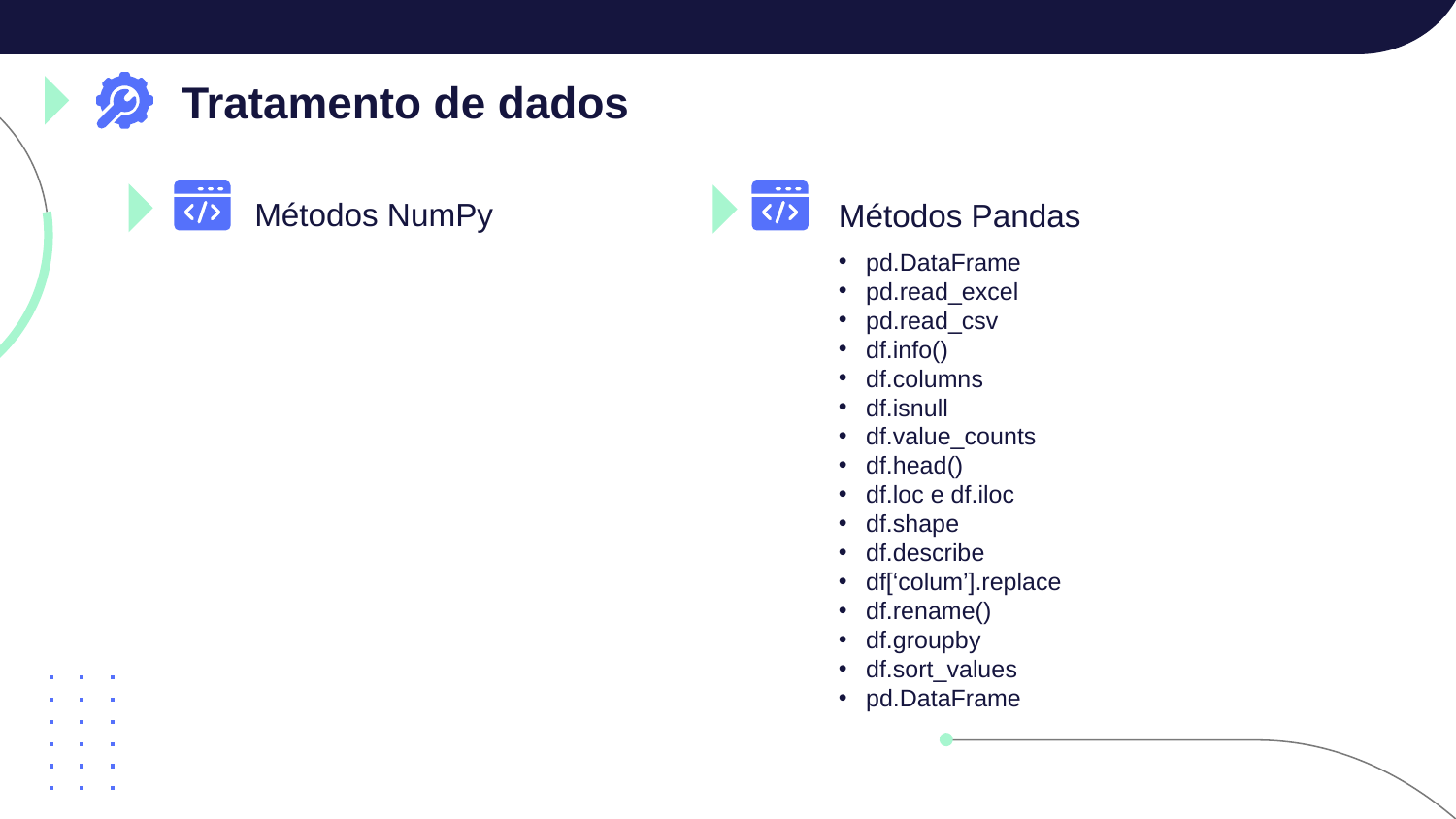

Tratamento de dados

Métodos NumPy
Métodos Pandas

pd.DataFrame
pd.read_excel
pd.read_csv
df.info()
df.columns
df.isnull
df.value_counts
df.head()
df.loc e df.iloc
df.shape
df.describe
df[‘colum’].replace
df.rename()
df.groupby
df.sort_values
pd.DataFrame